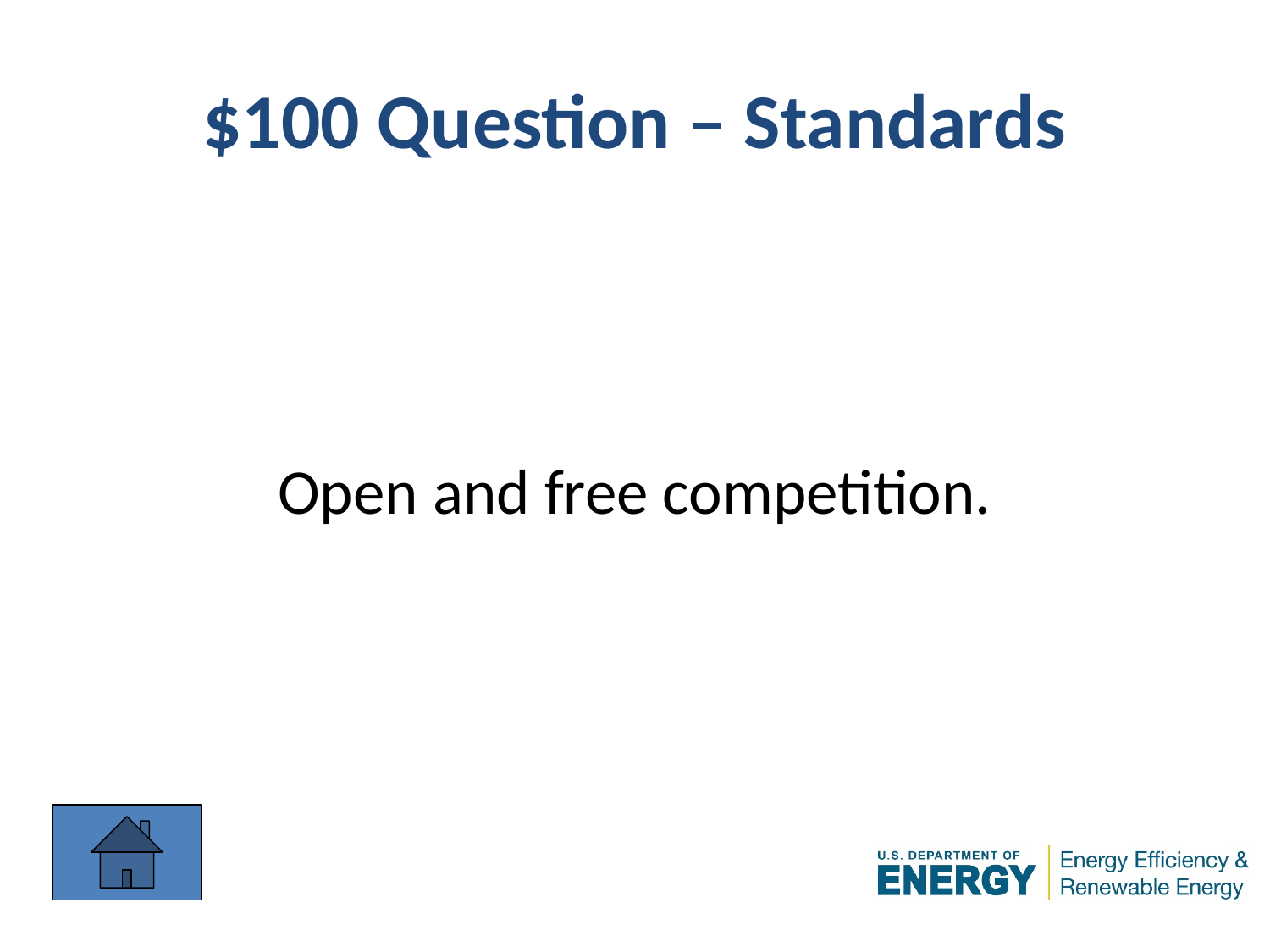

# $100 Question – Standards
Open and free competition.